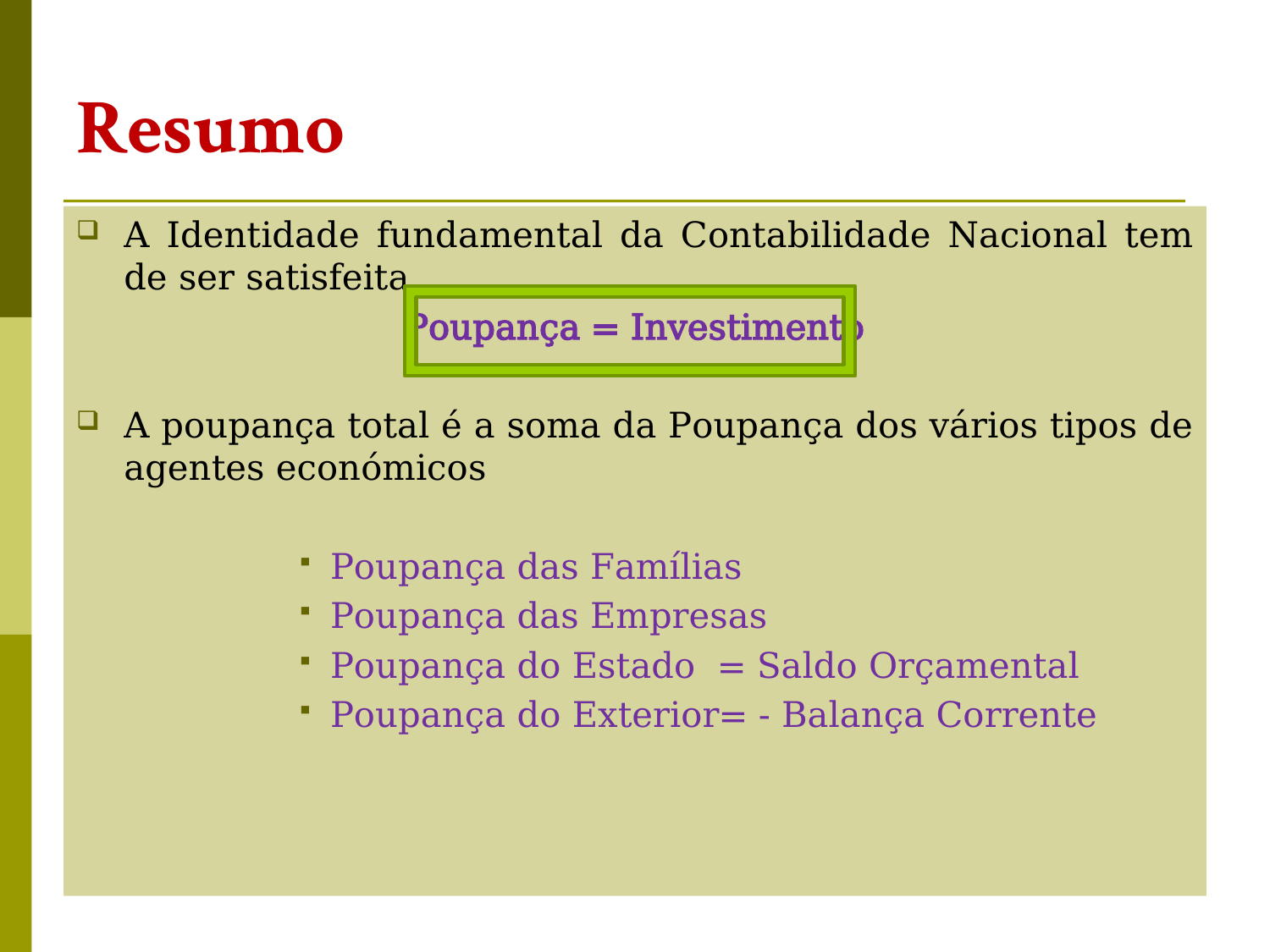

# Resumo
A Identidade fundamental da Contabilidade Nacional tem de ser satisfeita
Poupança = Investimento

A poupança total é a soma da Poupança dos vários tipos de agentes económicos

Poupança das Famílias
Poupança das Empresas
Poupança do Estado  = Saldo Orçamental
Poupança do Exterior= - Balança Corrente